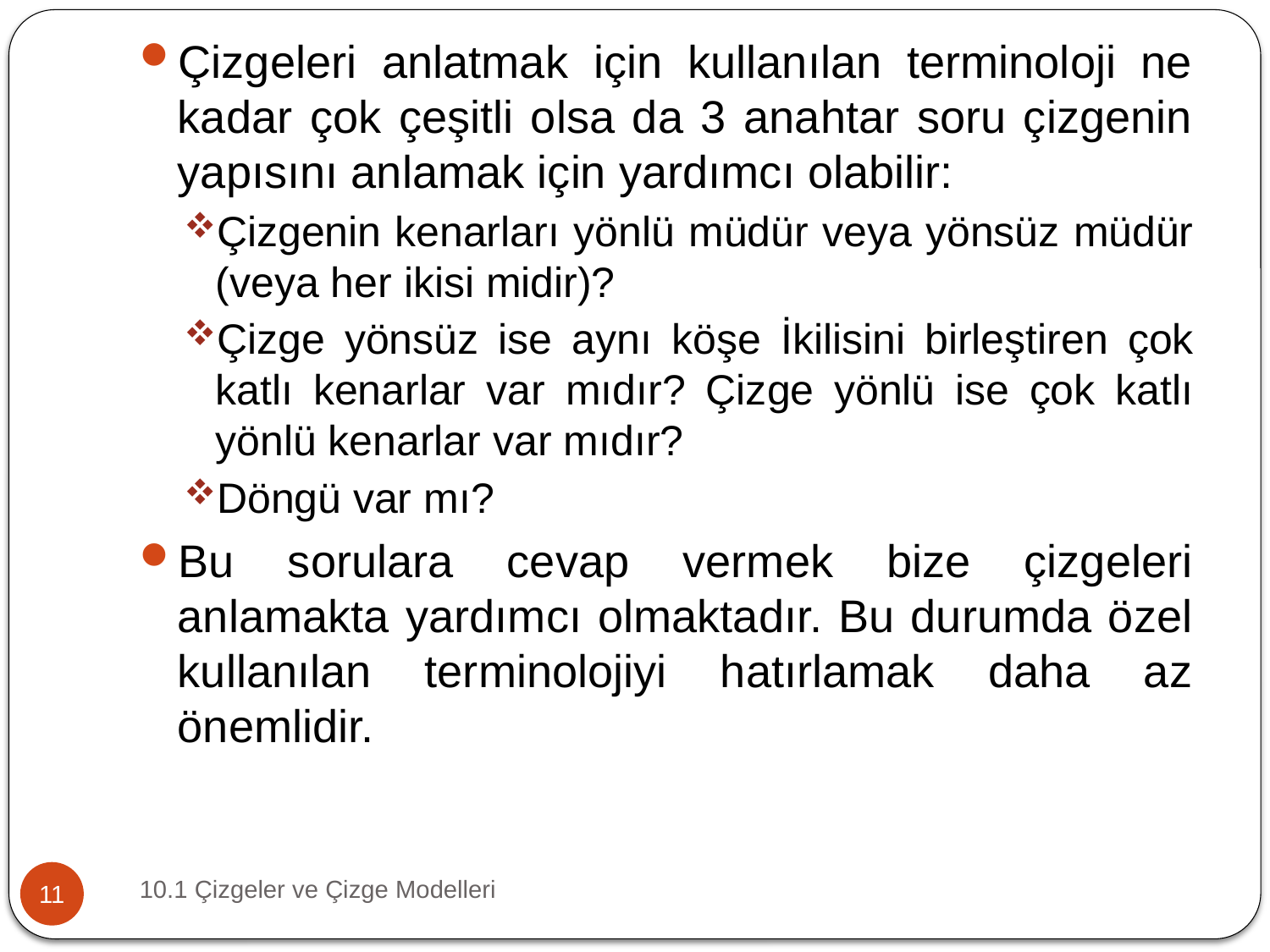

Çizgeleri anlatmak için kullanılan terminoloji ne kadar çok çeşitli olsa da 3 anahtar soru çizgenin yapısını anlamak için yardımcı olabilir:
Çizgenin kenarları yönlü müdür veya yönsüz müdür (veya her ikisi midir)?
Çizge yönsüz ise aynı köşe İkilisini birleştiren çok katlı kenarlar var mıdır? Çizge yönlü ise çok katlı yönlü kenarlar var mıdır?
Döngü var mı?
Bu sorulara cevap vermek bize çizgeleri anlamakta yardımcı olmaktadır. Bu durumda özel kullanılan terminolojiyi hatırlamak daha az önemlidir.
10.1 Çizgeler ve Çizge Modelleri
11